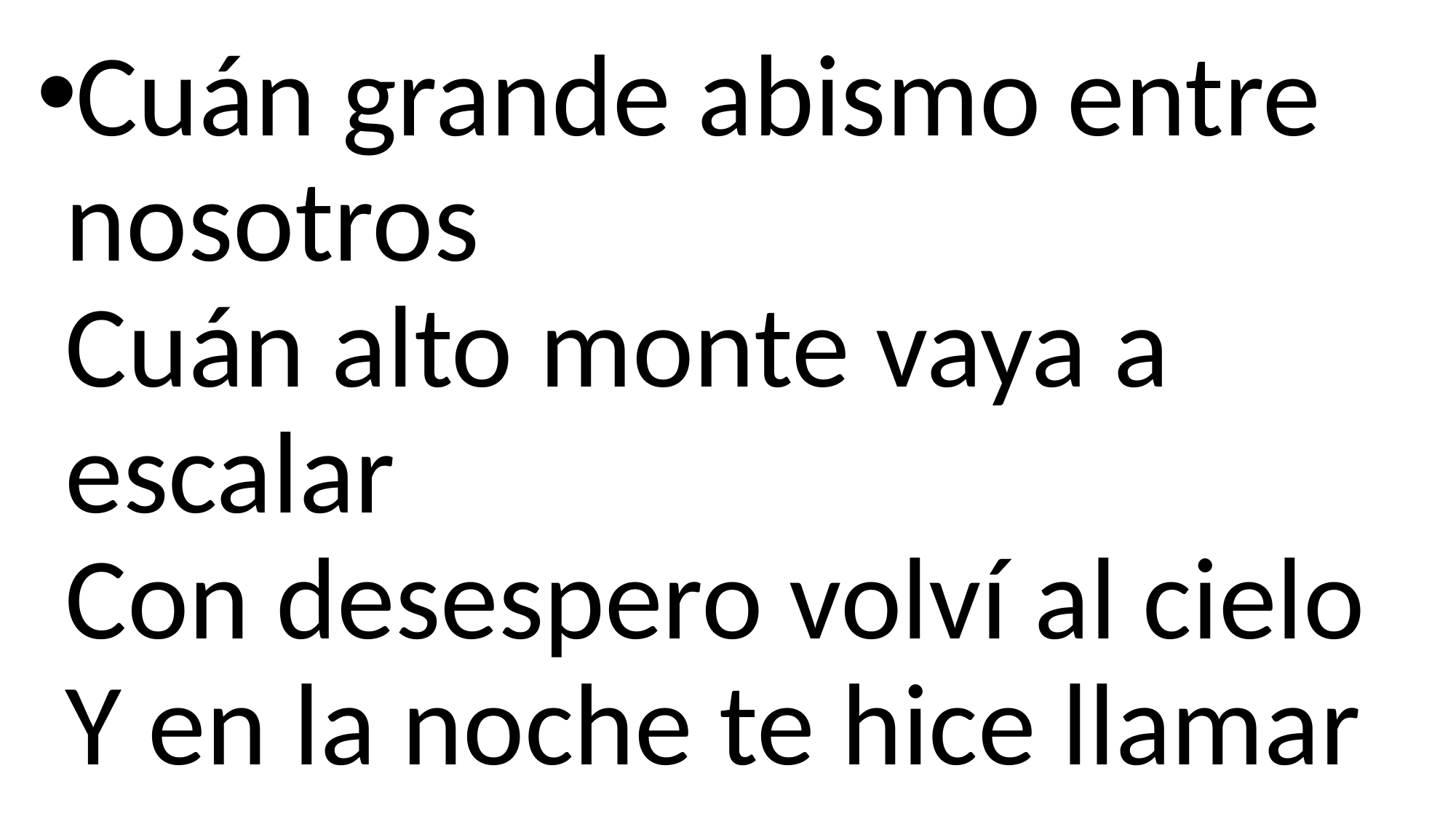

Cuán grande abismo entre nosotros
Cuán alto monte vaya a escalar
Con desespero volví al cielo
Y en la noche te hice llamar